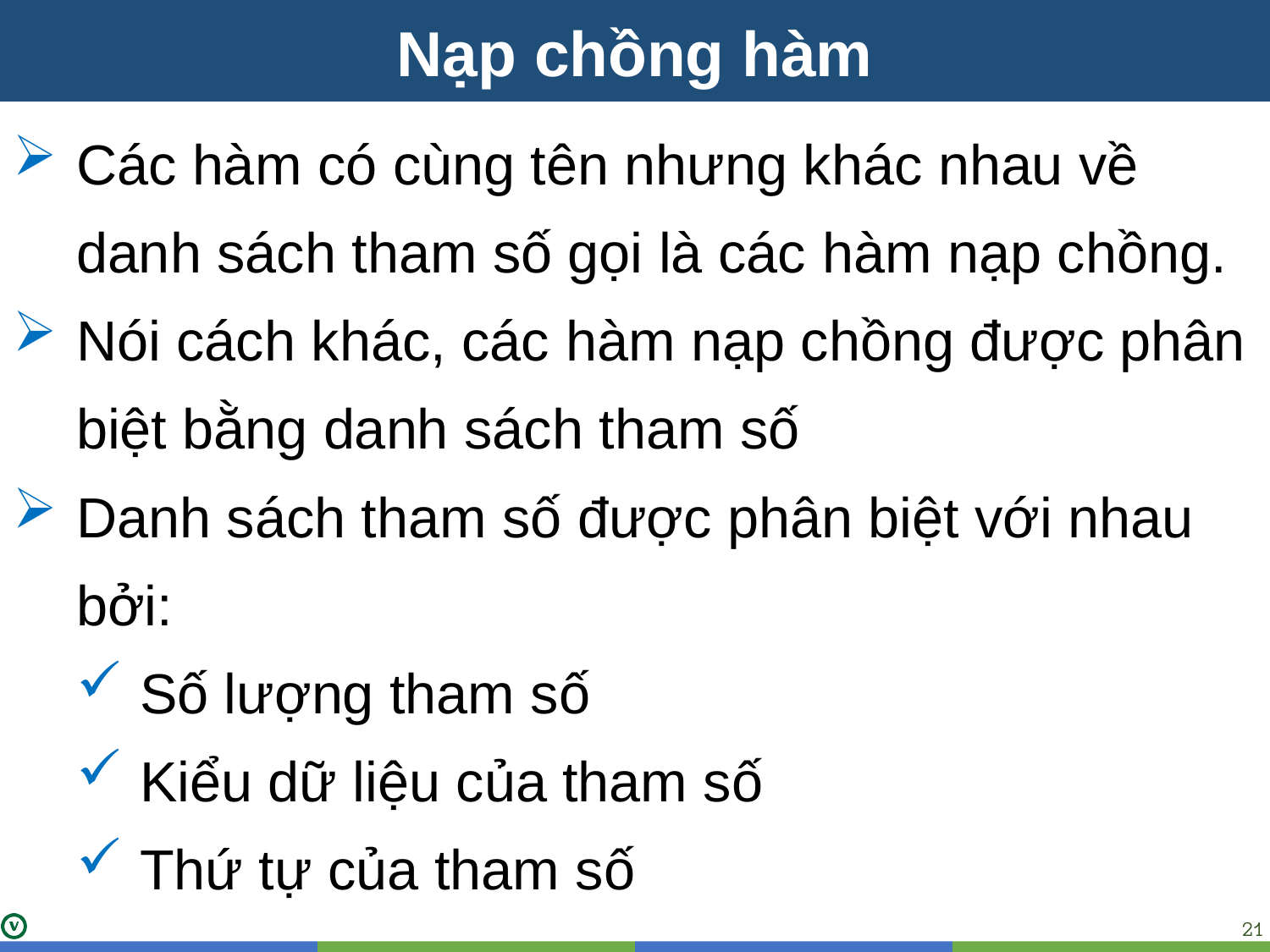

Nạp chồng hàm
Các hàm có cùng tên nhưng khác nhau về danh sách tham số gọi là các hàm nạp chồng.
Nói cách khác, các hàm nạp chồng được phân biệt bằng danh sách tham số
Danh sách tham số được phân biệt với nhau bởi:
Số lượng tham số
Kiểu dữ liệu của tham số
Thứ tự của tham số